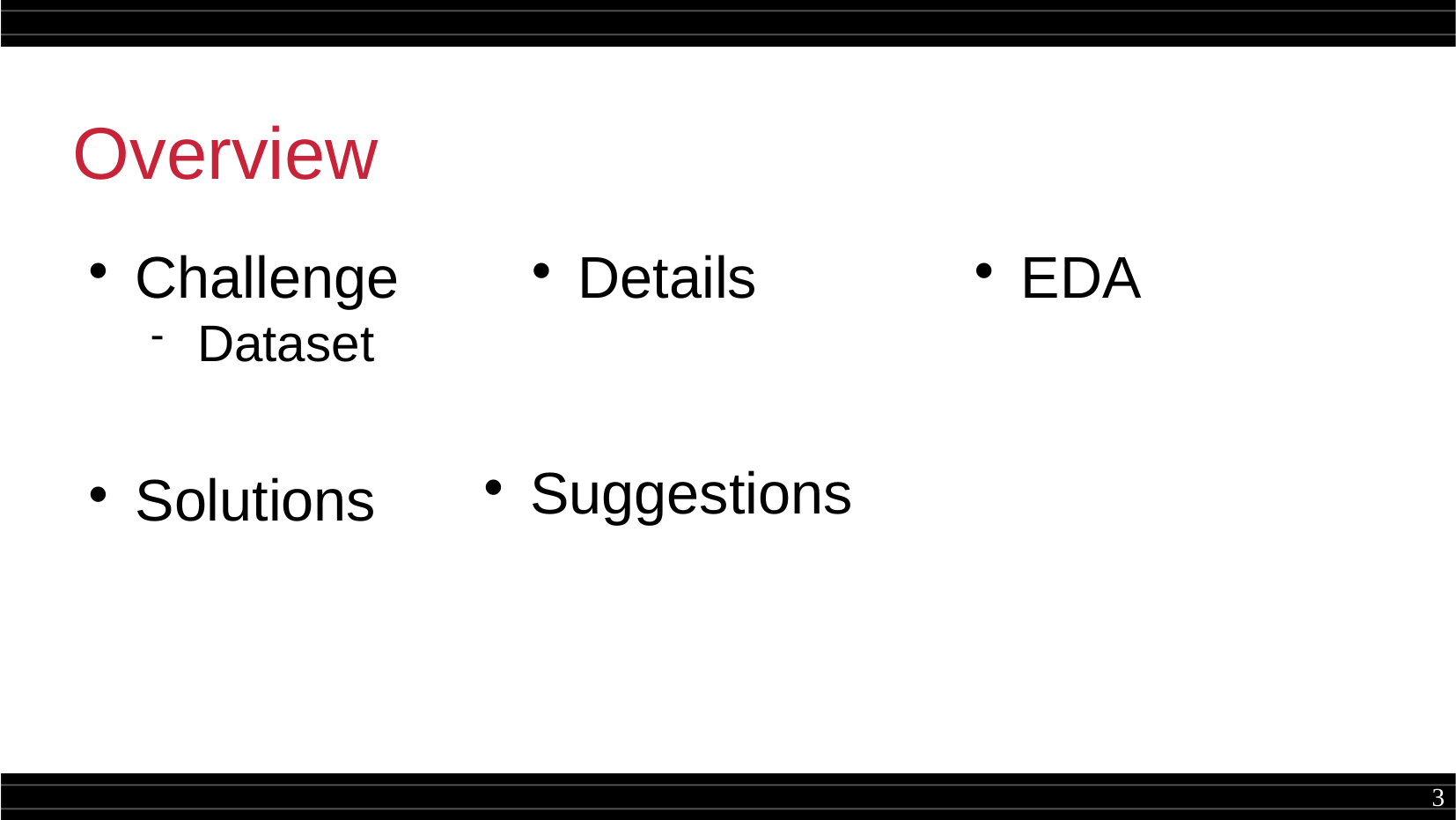

Overview
Challenge
Dataset
Details
EDA
Suggestions
Solutions